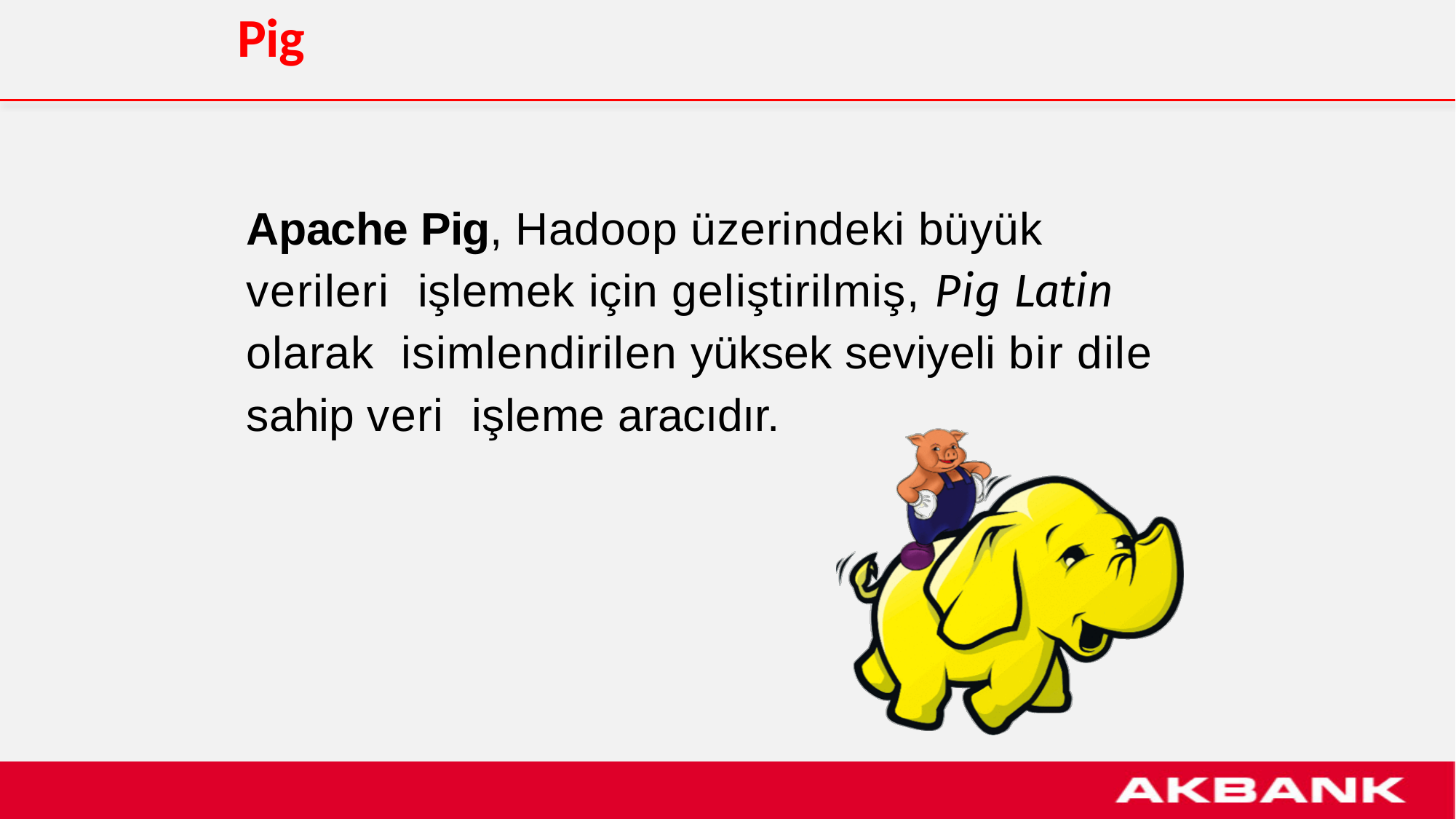

# Pig
Apache Pig, Hadoop üzerindeki büyük verileri  işlemek için geliştirilmiş, Pig Latin olarak  isimlendirilen yüksek seviyeli bir dile sahip veri  işleme aracıdır.